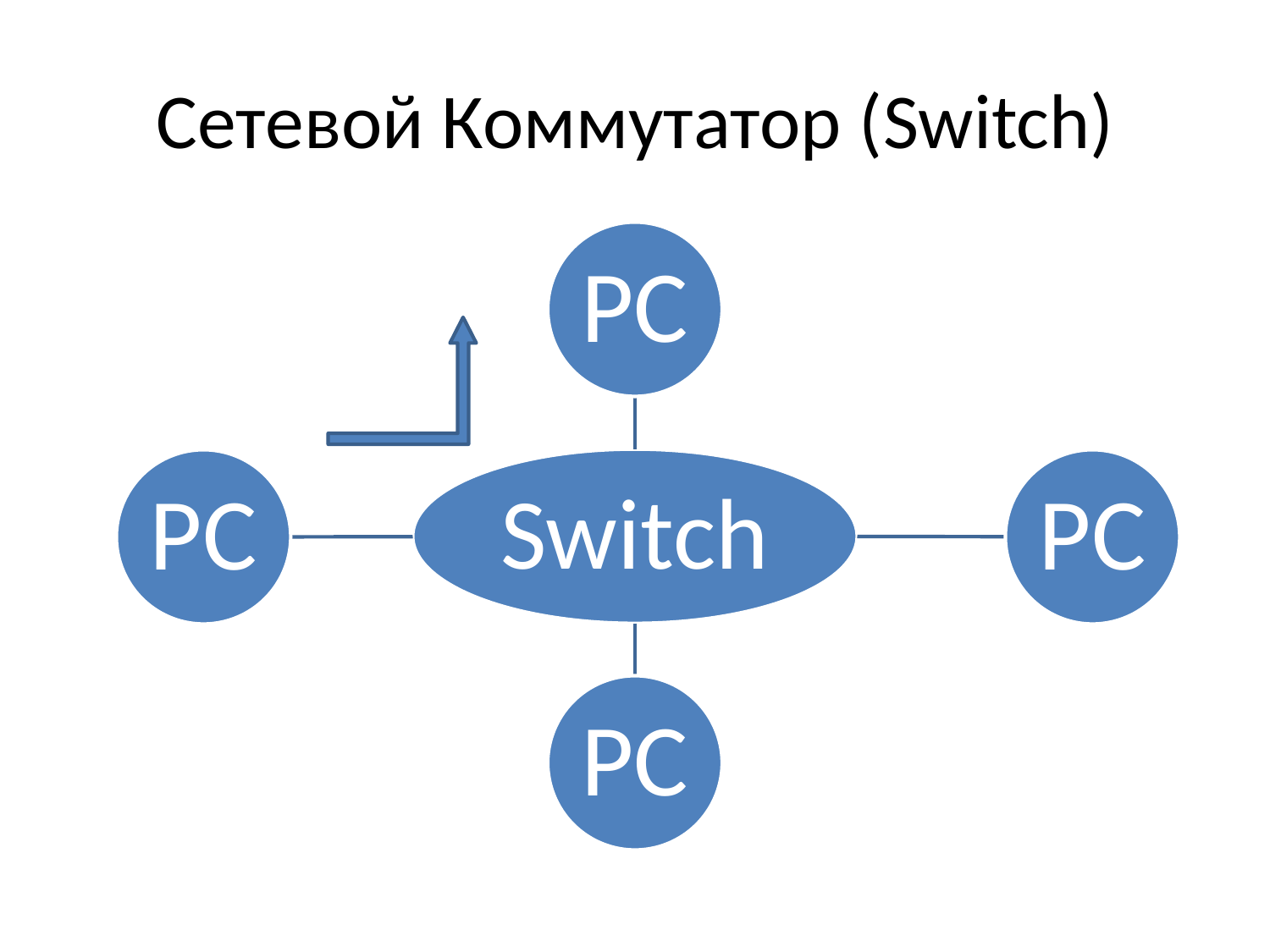

# Сетевой Коммутатор (Switch)
Switch

PC

PC

PC

PC